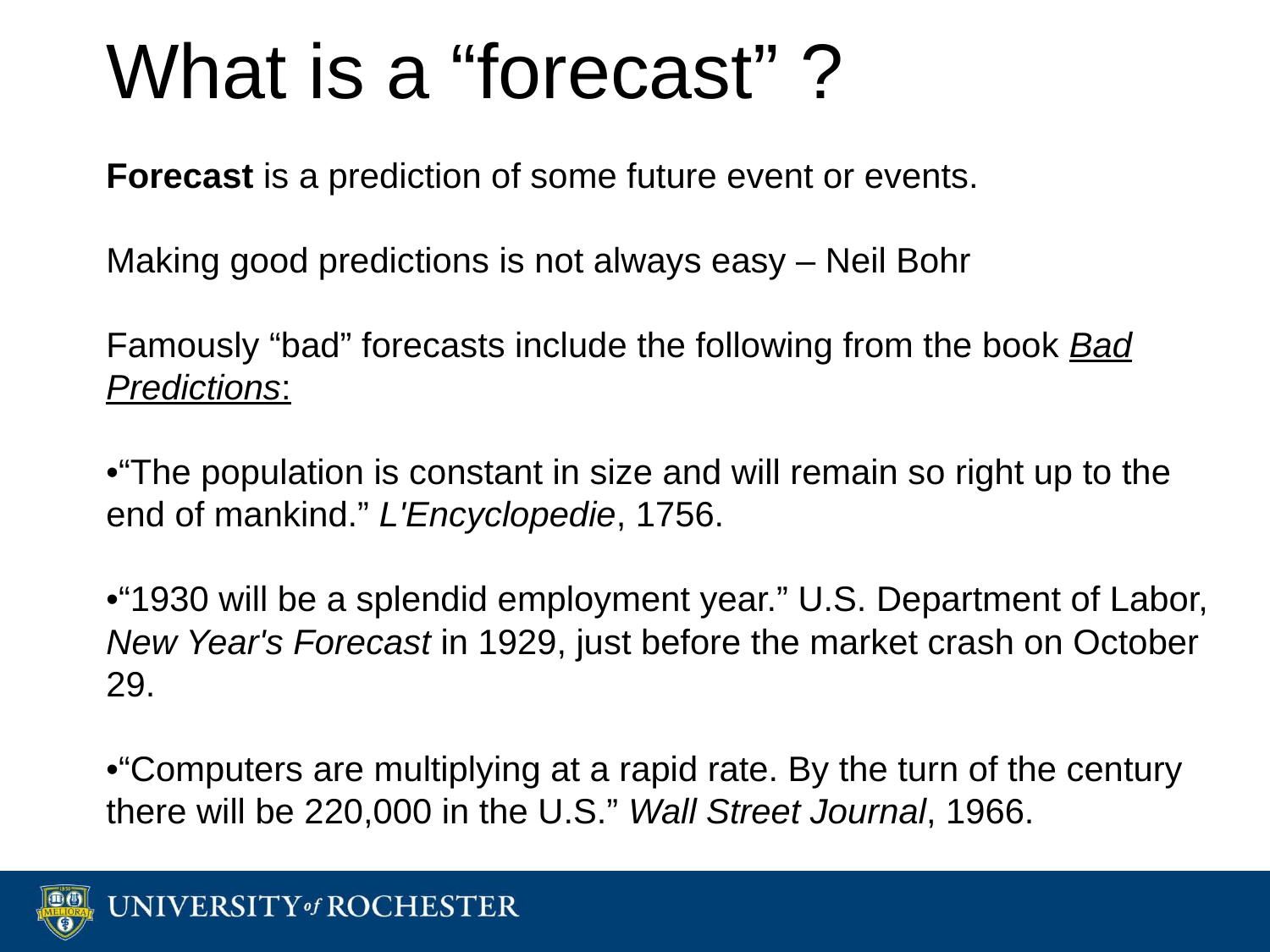

# What is a “forecast” ?

Forecast is a prediction of some future event or events.

Making good predictions is not always easy – Neil Bohr

Famously “bad” forecasts include the following from the book Bad Predictions:

•“The population is constant in size and will remain so right up to the end of mankind.” L'Encyclopedie, 1756.

•“1930 will be a splendid employment year.” U.S. Department of Labor, New Year's Forecast in 1929, just before the market crash on October 29.

•“Computers are multiplying at a rapid rate. By the turn of the century there will be 220,000 in the U.S.” Wall Street Journal, 1966.